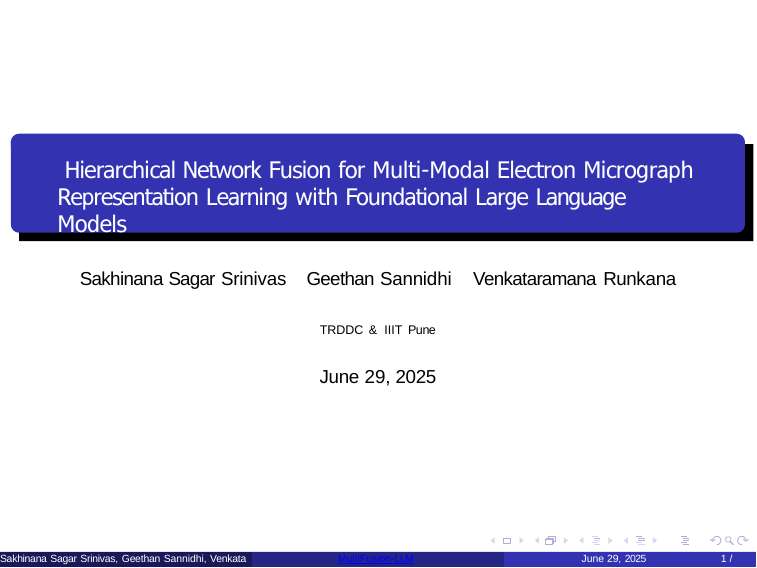

# Hierarchical Network Fusion for Multi-Modal Electron Micrograph Representation Learning with Foundational Large Language Models
Sakhinana Sagar Srinivas	Geethan Sannidhi	Venkataramana Runkana

TRDDC & IIIT Pune

June 29, 2025

Sakhinana Sagar Srinivas, Geethan Sannidhi, Venkata
MultiFusion-LLM
June 29, 2025
1 / 14